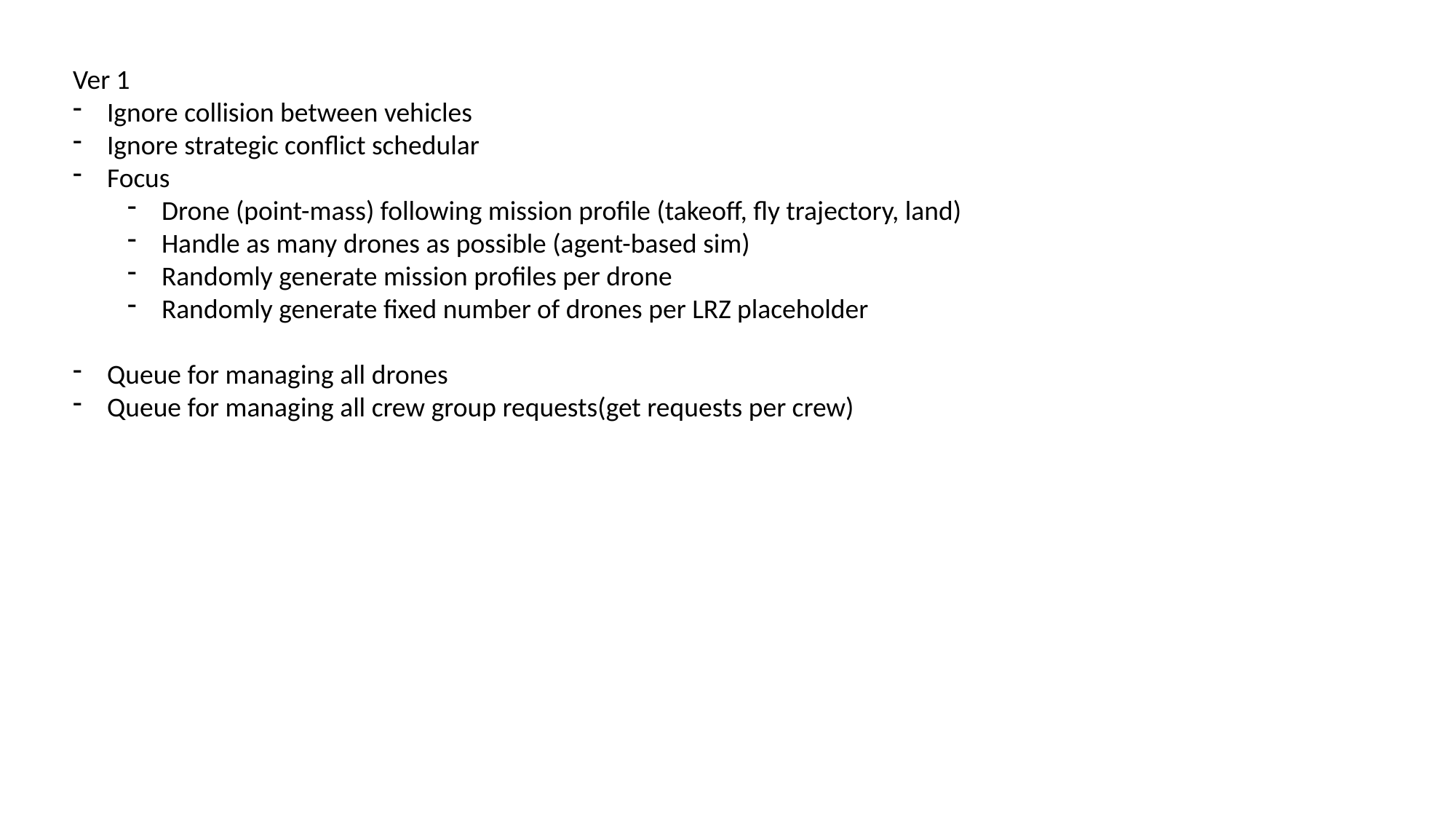

Ver 1
Ignore collision between vehicles
Ignore strategic conflict schedular
Focus
Drone (point-mass) following mission profile (takeoff, fly trajectory, land)
Handle as many drones as possible (agent-based sim)
Randomly generate mission profiles per drone
Randomly generate fixed number of drones per LRZ placeholder

Queue for managing all drones
Queue for managing all crew group requests(get requests per crew)